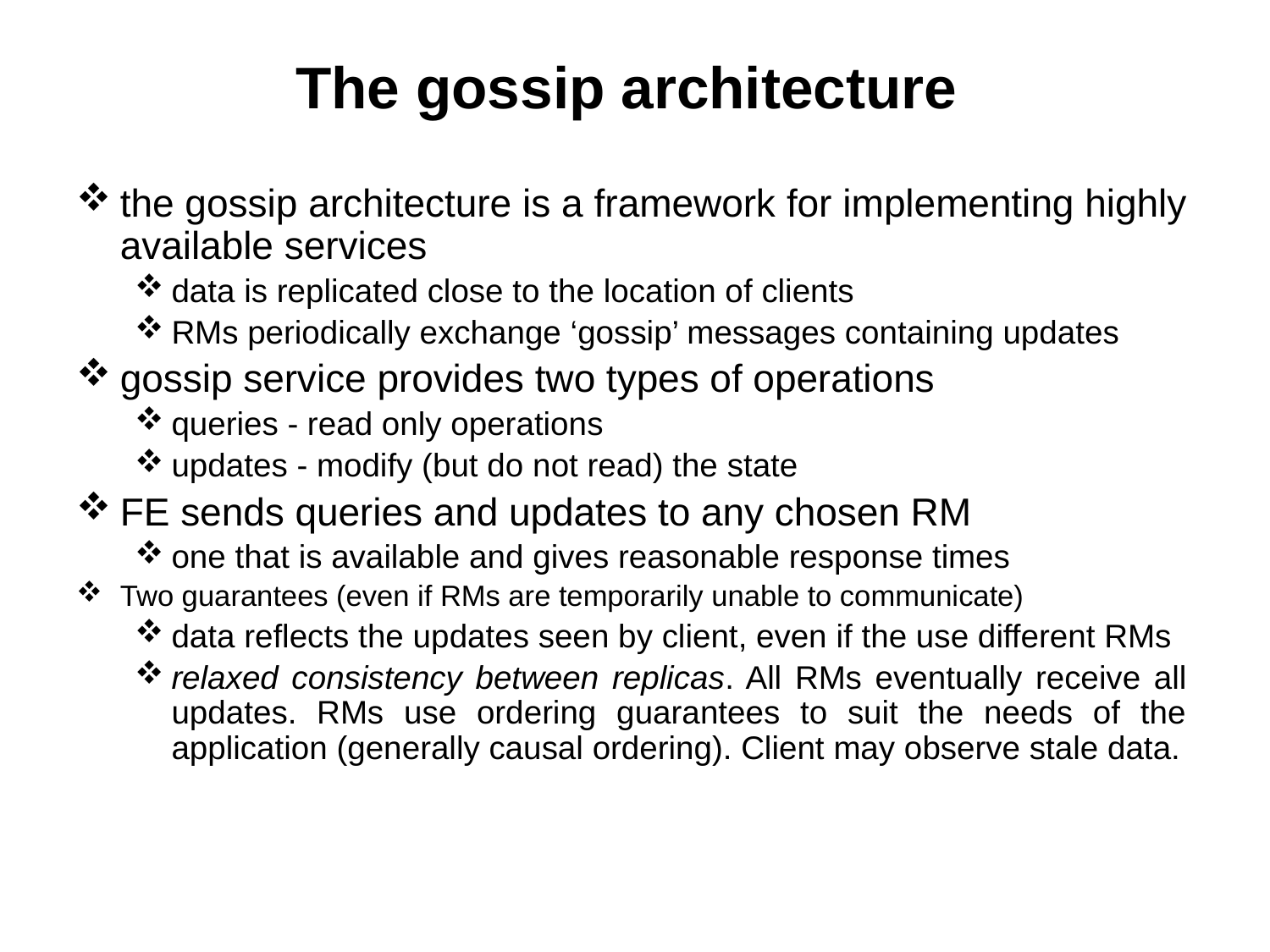

# The gossip architecture
the gossip architecture is a framework for implementing highly available services
data is replicated close to the location of clients
RMs periodically exchange ‘gossip’ messages containing updates
gossip service provides two types of operations
queries - read only operations
updates - modify (but do not read) the state
FE sends queries and updates to any chosen RM
one that is available and gives reasonable response times
Two guarantees (even if RMs are temporarily unable to communicate)
data reflects the updates seen by client, even if the use different RMs
relaxed consistency between replicas. All RMs eventually receive all updates. RMs use ordering guarantees to suit the needs of the application (generally causal ordering). Client may observe stale data.